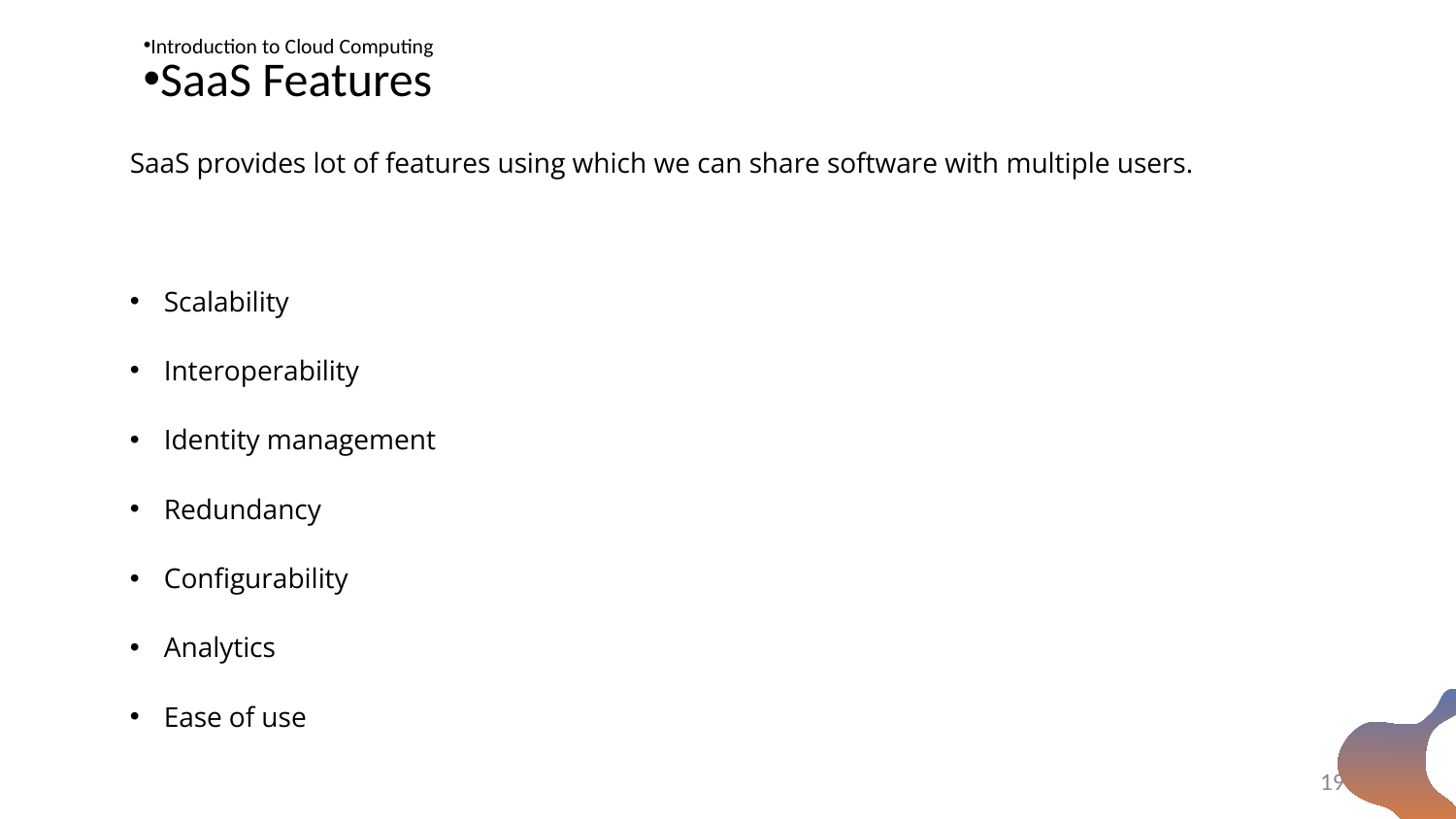

Introduction to Cloud Computing
SaaS Features
#
SaaS provides lot of features using which we can share software with multiple users.

Scalability
Interoperability
Identity management
Redundancy
Configurability
Analytics
Ease of use

19